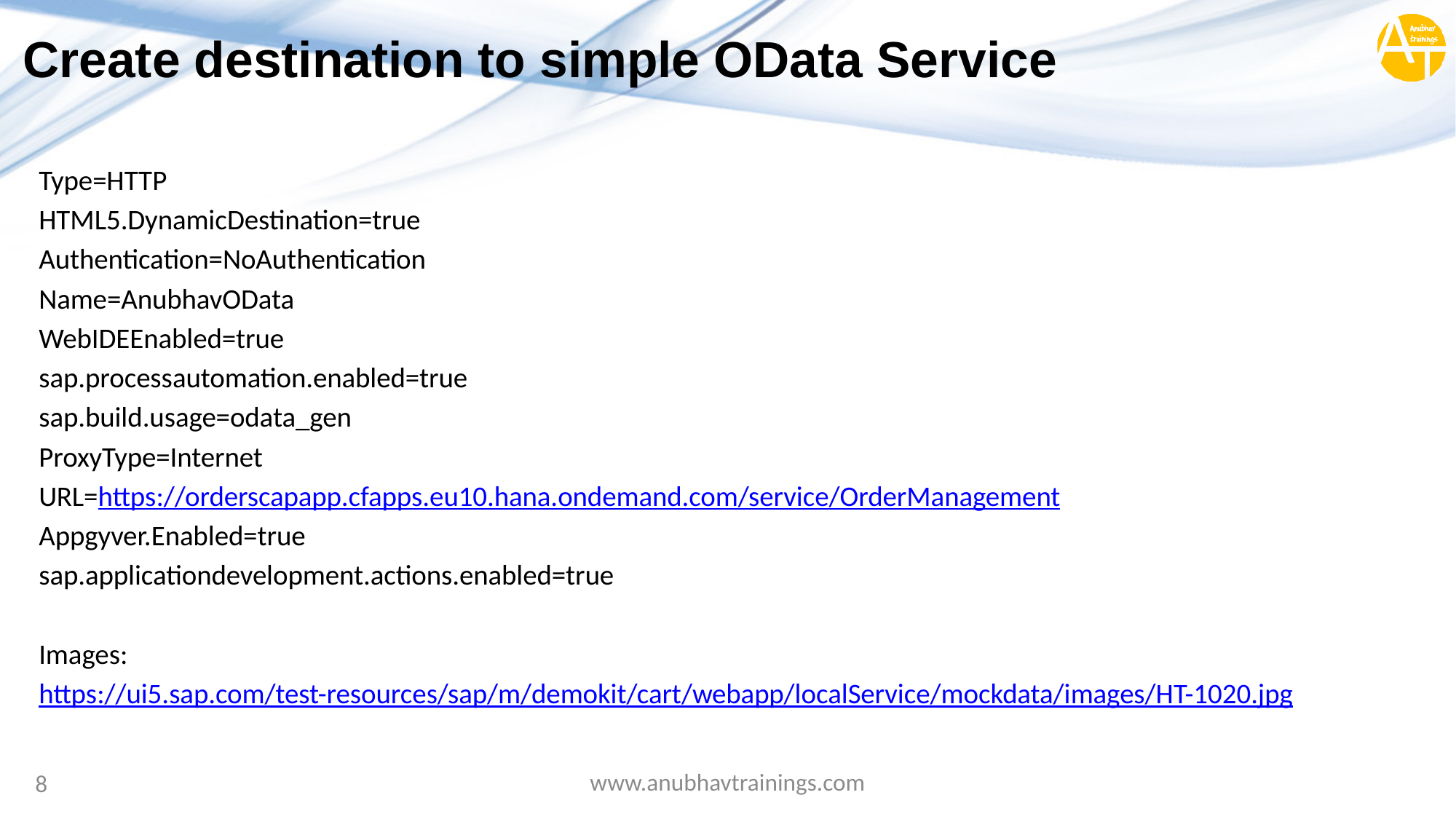

# Create destination to simple OData Service
Type=HTTP
HTML5.DynamicDestination=true
Authentication=NoAuthentication
Name=AnubhavOData
WebIDEEnabled=true
sap.processautomation.enabled=true
sap.build.usage=odata_gen
ProxyType=Internet
URL=https://orderscapapp.cfapps.eu10.hana.ondemand.com/service/OrderManagement
Appgyver.Enabled=true
sap.applicationdevelopment.actions.enabled=true

Images:
https://ui5.sap.com/test-resources/sap/m/demokit/cart/webapp/localService/mockdata/images/HT-1020.jpg

www.anubhavtrainings.com
8